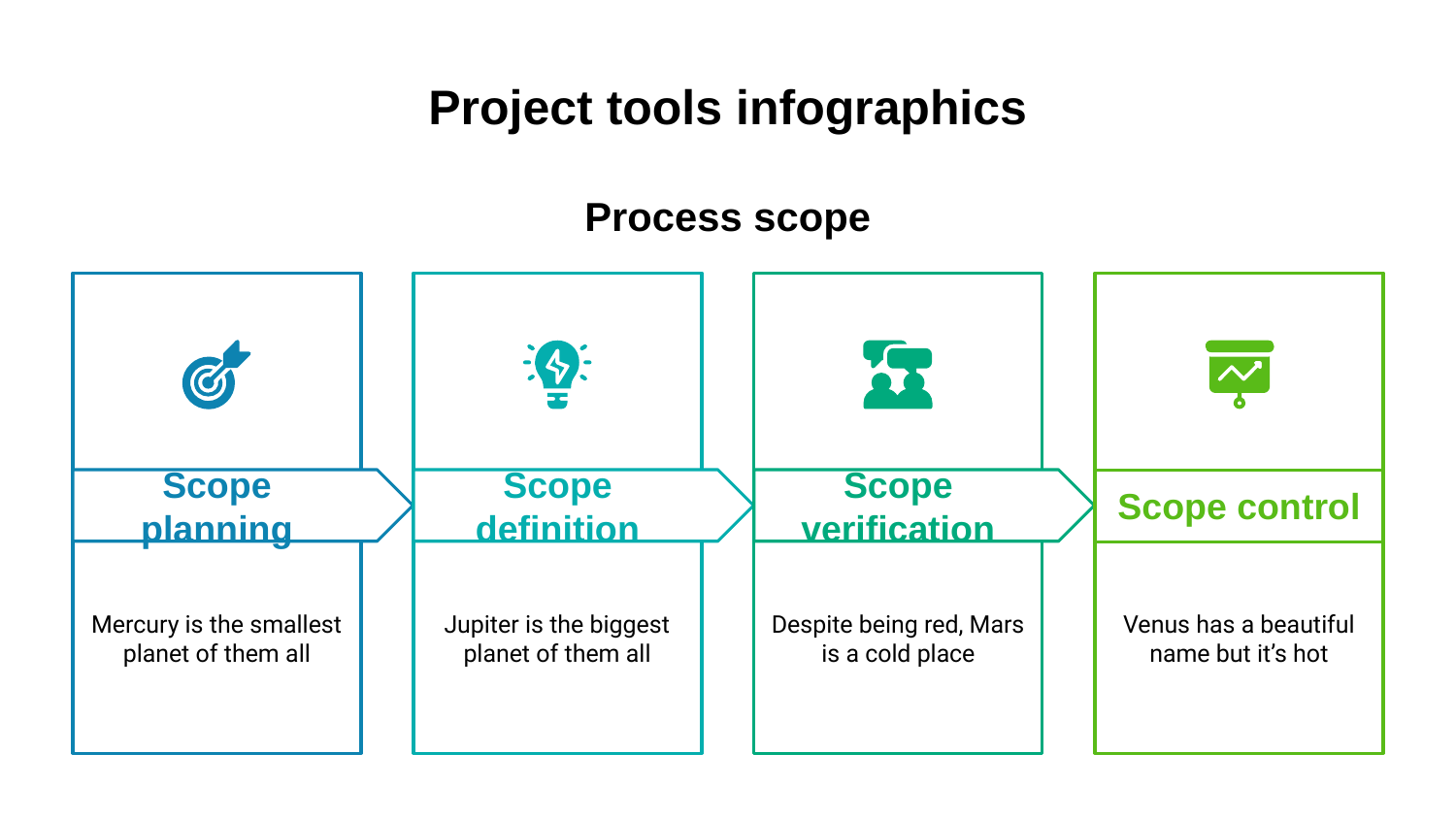

# Project tools infographics
Process scope

Scope planning
Mercury is the smallest planet of them all
Scope definition
Jupiter is the biggest planet of them all
Scope verification
Despite being red, Mars is a cold place
Scope control
Venus has a beautiful name but it’s hot